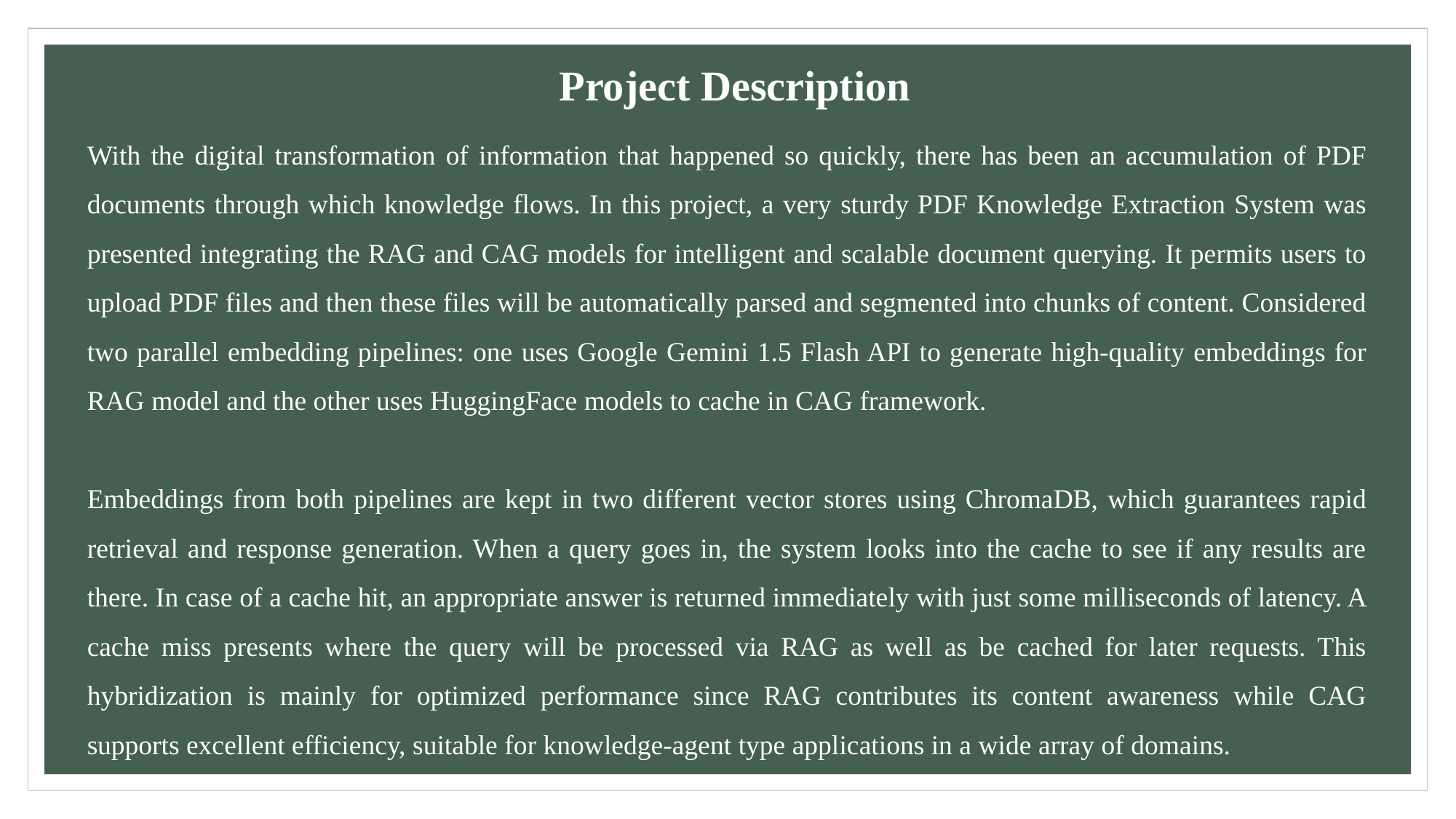

Project Description
With the digital transformation of information that happened so quickly, there has been an accumulation of PDF documents through which knowledge flows. In this project, a very sturdy PDF Knowledge Extraction System was presented integrating the RAG and CAG models for intelligent and scalable document querying. It permits users to upload PDF files and then these files will be automatically parsed and segmented into chunks of content. Considered two parallel embedding pipelines: one uses Google Gemini 1.5 Flash API to generate high-quality embeddings for RAG model and the other uses HuggingFace models to cache in CAG framework.

Embeddings from both pipelines are kept in two different vector stores using ChromaDB, which guarantees rapid retrieval and response generation. When a query goes in, the system looks into the cache to see if any results are there. In case of a cache hit, an appropriate answer is returned immediately with just some milliseconds of latency. A cache miss presents where the query will be processed via RAG as well as be cached for later requests. This hybridization is mainly for optimized performance since RAG contributes its content awareness while CAG supports excellent efficiency, suitable for knowledge-agent type applications in a wide array of domains.